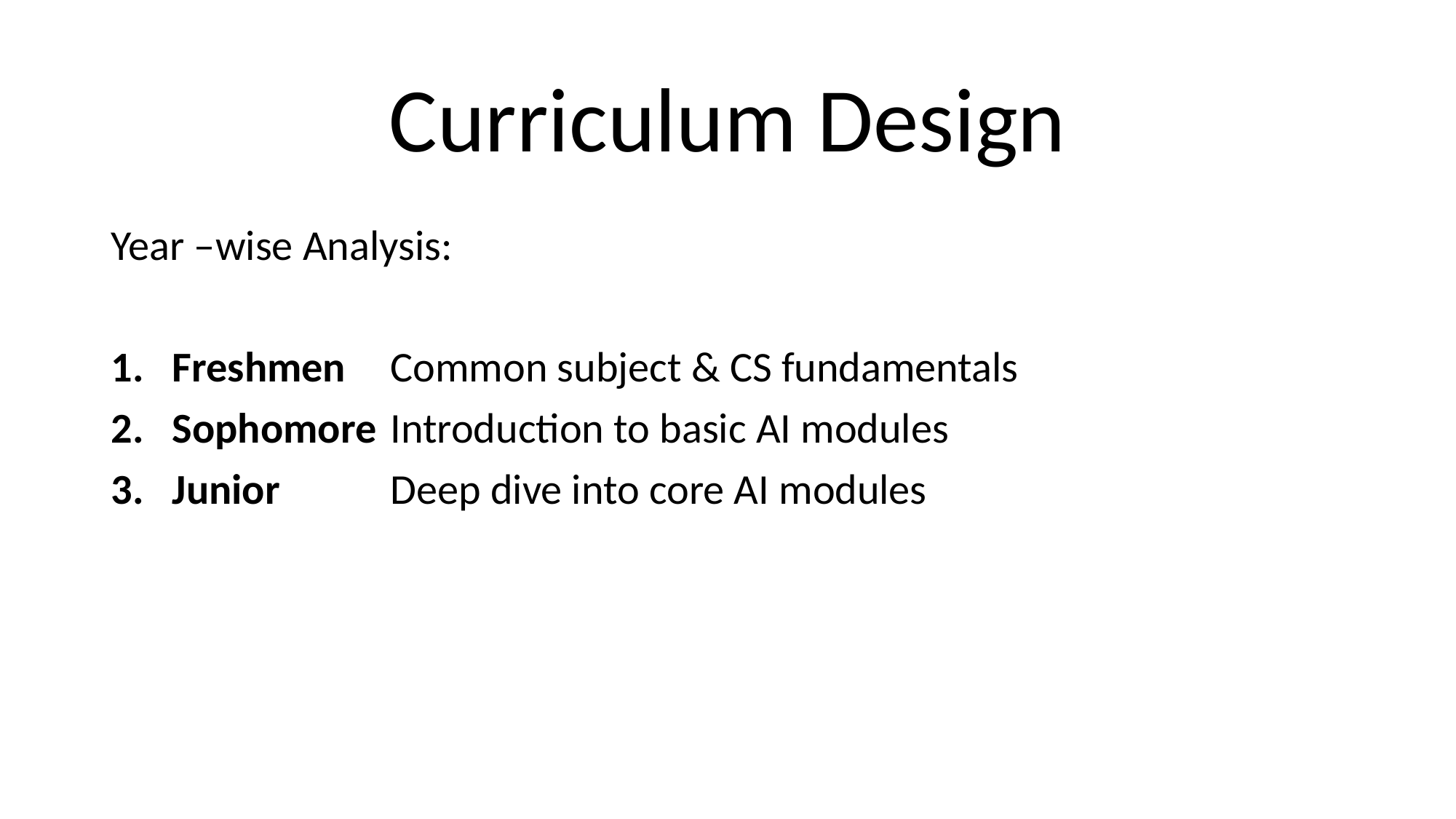

# Curriculum Design
Year –wise Analysis:

Freshmen	Common subject & CS fundamentals
Sophomore	Introduction to basic AI modules
Junior		Deep dive into core AI modules